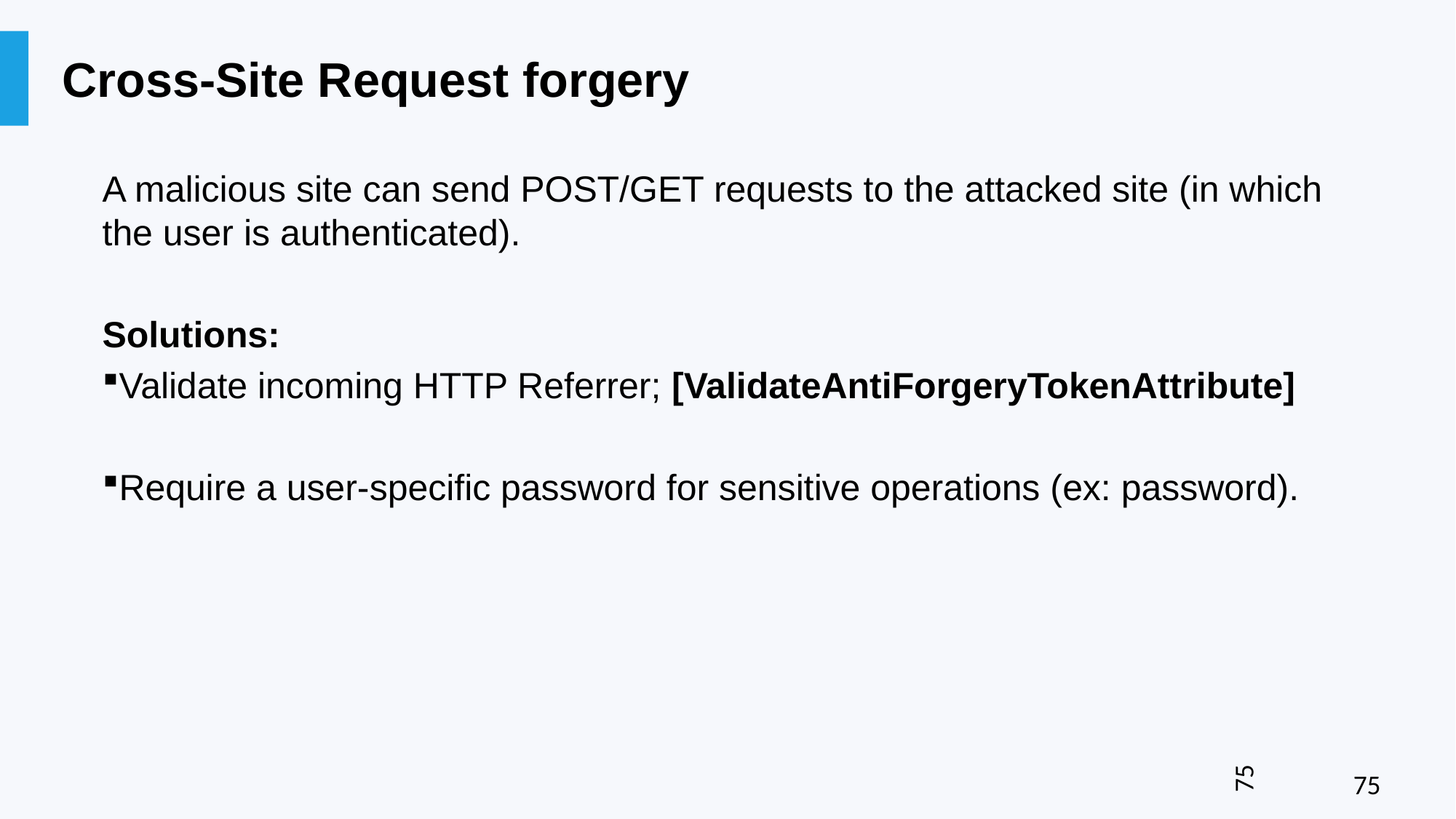

# Cross-Site Request forgery
A malicious site can send POST/GET requests to the attacked site (in which the user is authenticated).

Solutions:
Validate incoming HTTP Referrer; [ValidateAntiForgeryTokenAttribute]

Require a user-specific password for sensitive operations (ex: password).
75